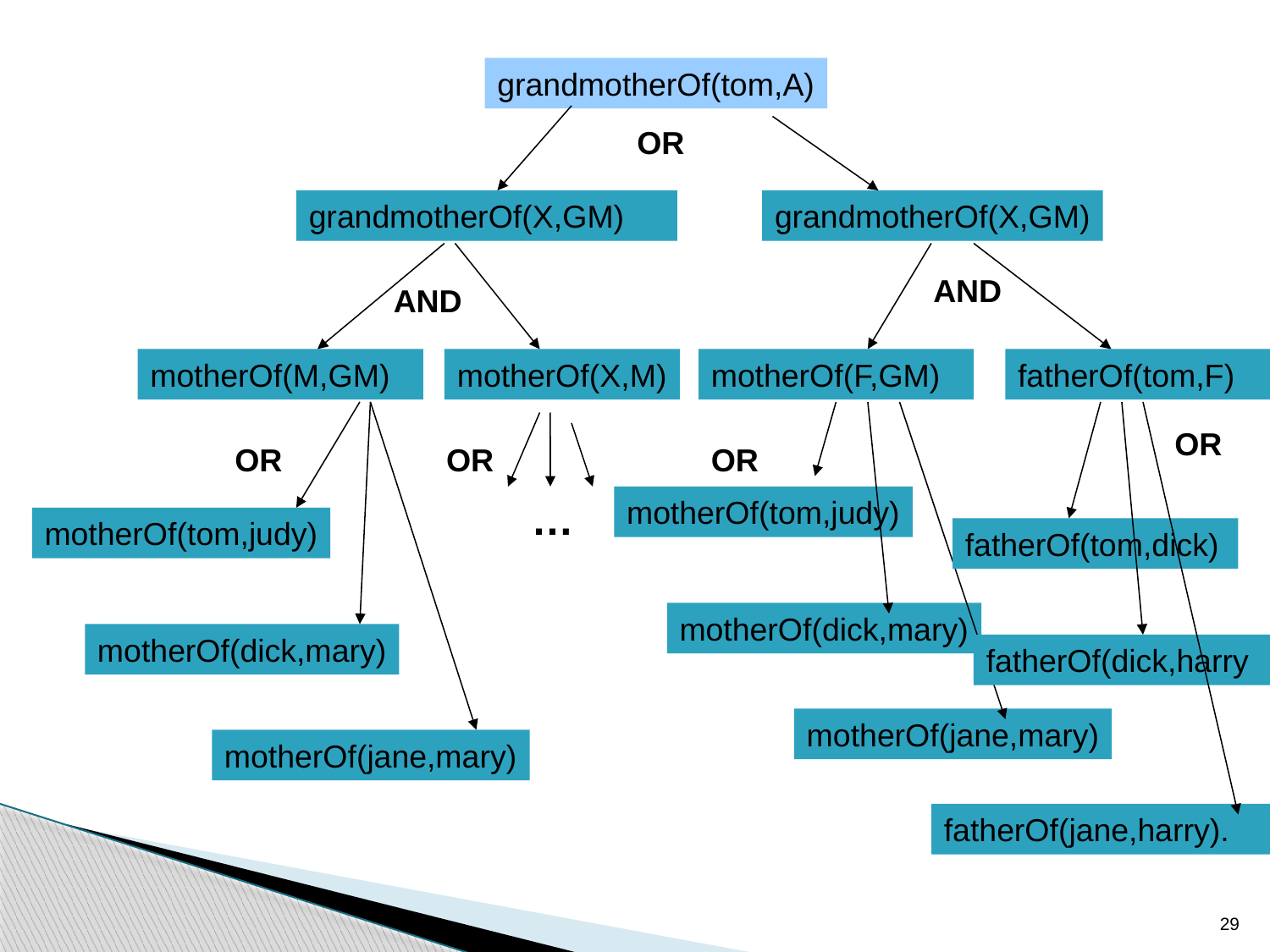

grandmotherOf(tom,A)

OR

grandmotherOf(X,GM)
grandmotherOf(X,GM)

AND
AND
motherOf(M,GM)
motherOf(X,M)
motherOf(F,GM)
fatherOf(tom,F)

OR

OR
OR
OR
…
motherOf(tom,judy)
motherOf(tom,judy)
fatherOf(tom,dick)
motherOf(dick,mary)
motherOf(dick,mary)
fatherOf(dick,harry
motherOf(jane,mary)
motherOf(jane,mary)
fatherOf(jane,harry).
29